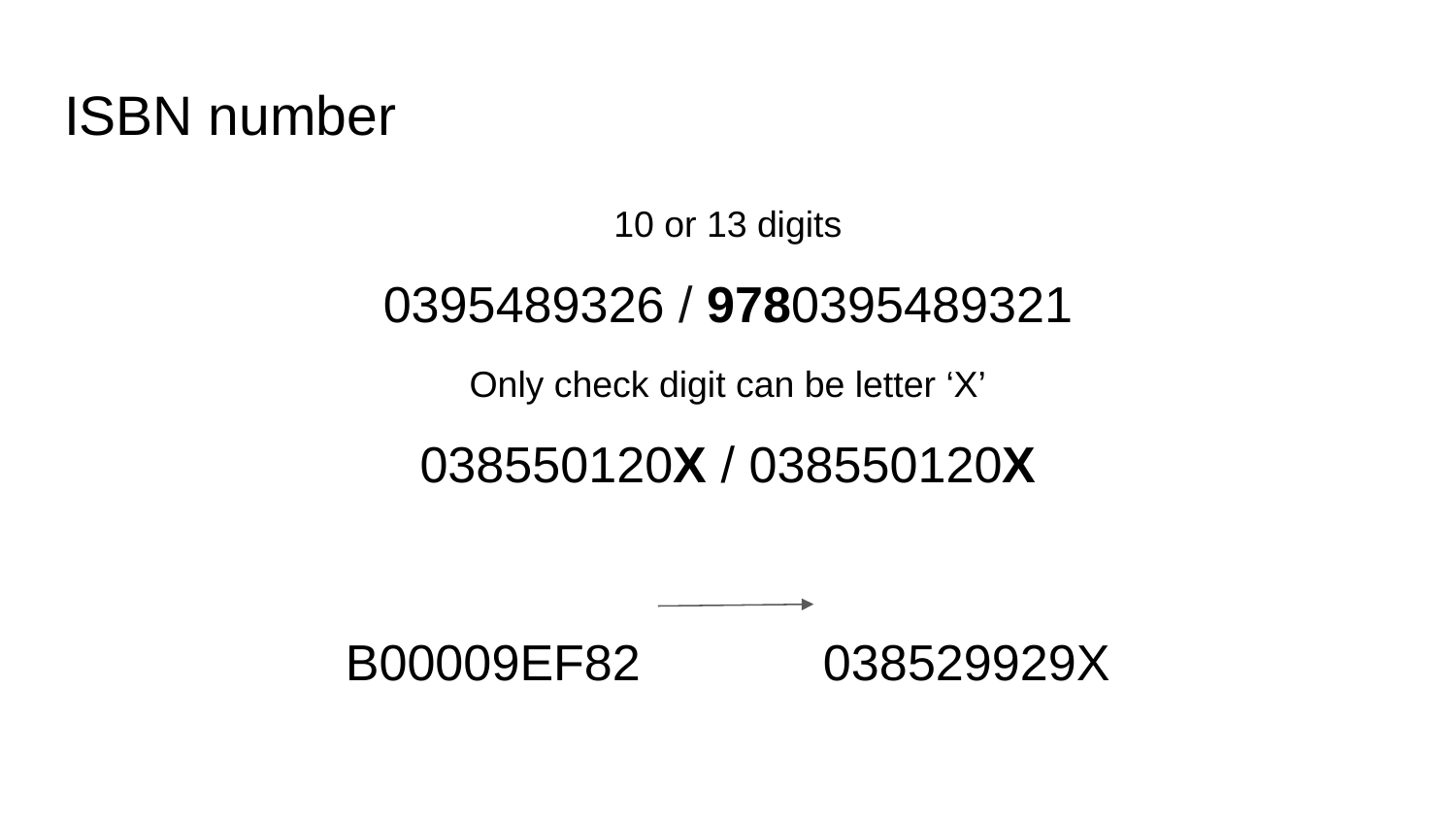

# ISBN number
10 or 13 digits
0395489326 / ‎9780395489321
Only check digit can be letter ‘X’
038550120X / 038550120X

B00009EF82             038529929X